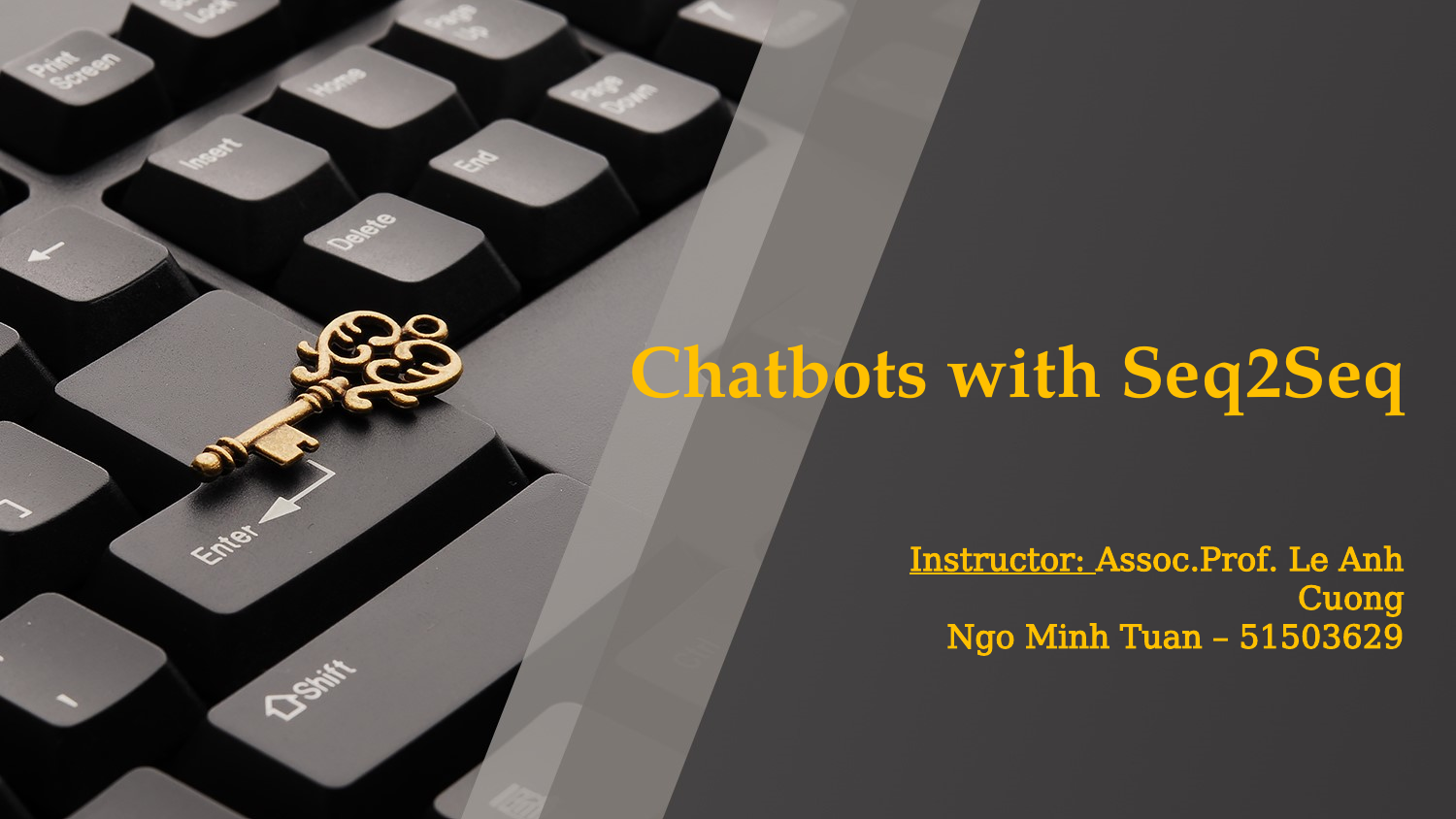

Chatbots with Seq2Seq
Instructor: Assoc.Prof. Le Anh Cuong
Ngo Minh Tuan – 51503629